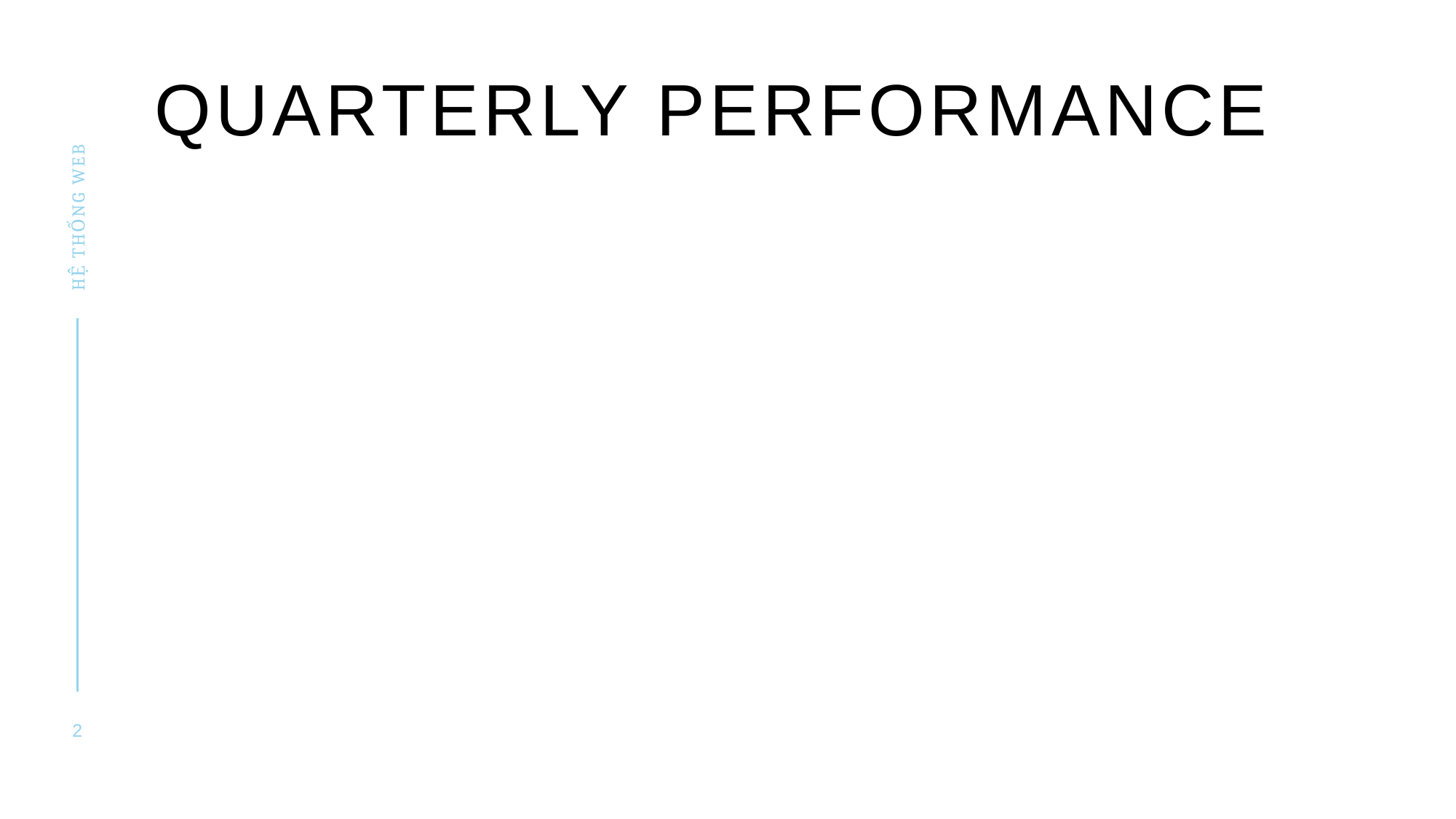

# Quarterly performance

Hệ thống web
2